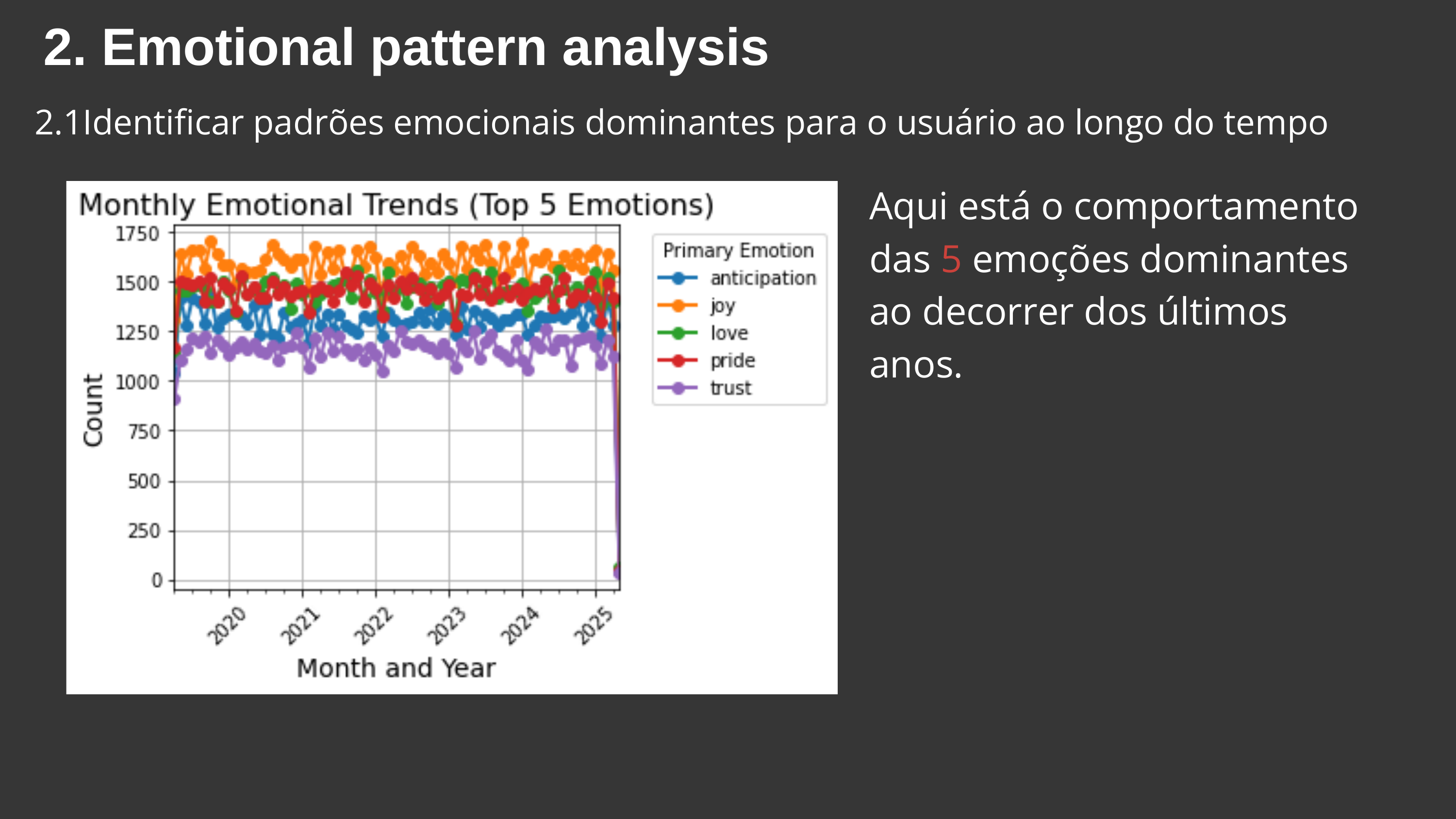

2. Emotional pattern analysis
2.1Identificar padrões emocionais dominantes para o usuário ao longo do tempo
Aqui está o comportamento das 5 emoções dominantes ao decorrer dos últimos anos.